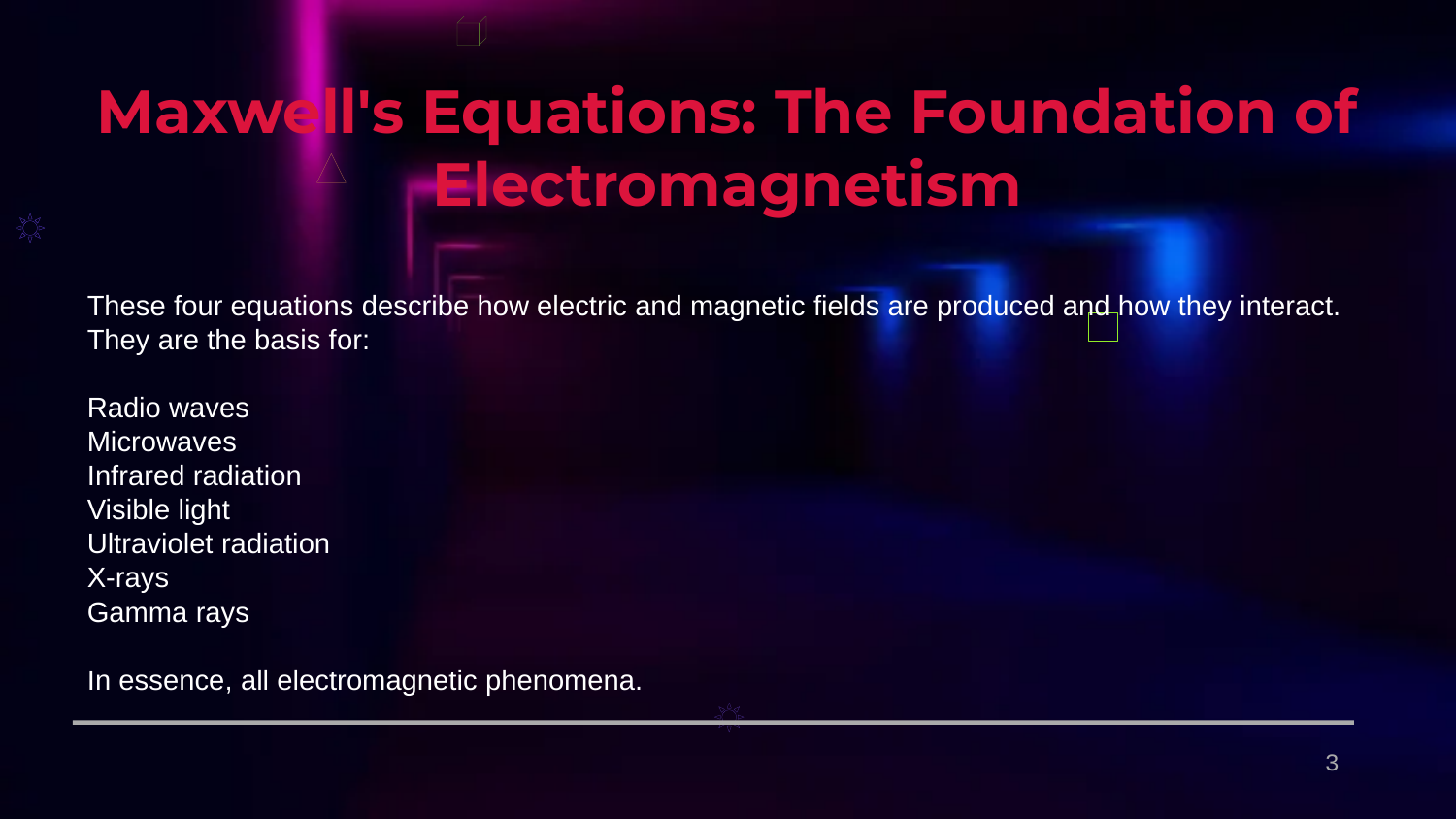

Maxwell's Equations: The Foundation of Electromagnetism

These four equations describe how electric and magnetic fields are produced and how they interact.  They are the basis for:

Radio waves
Microwaves
Infrared radiation
Visible light
Ultraviolet radiation
X-rays
Gamma rays

In essence, all electromagnetic phenomena.

3